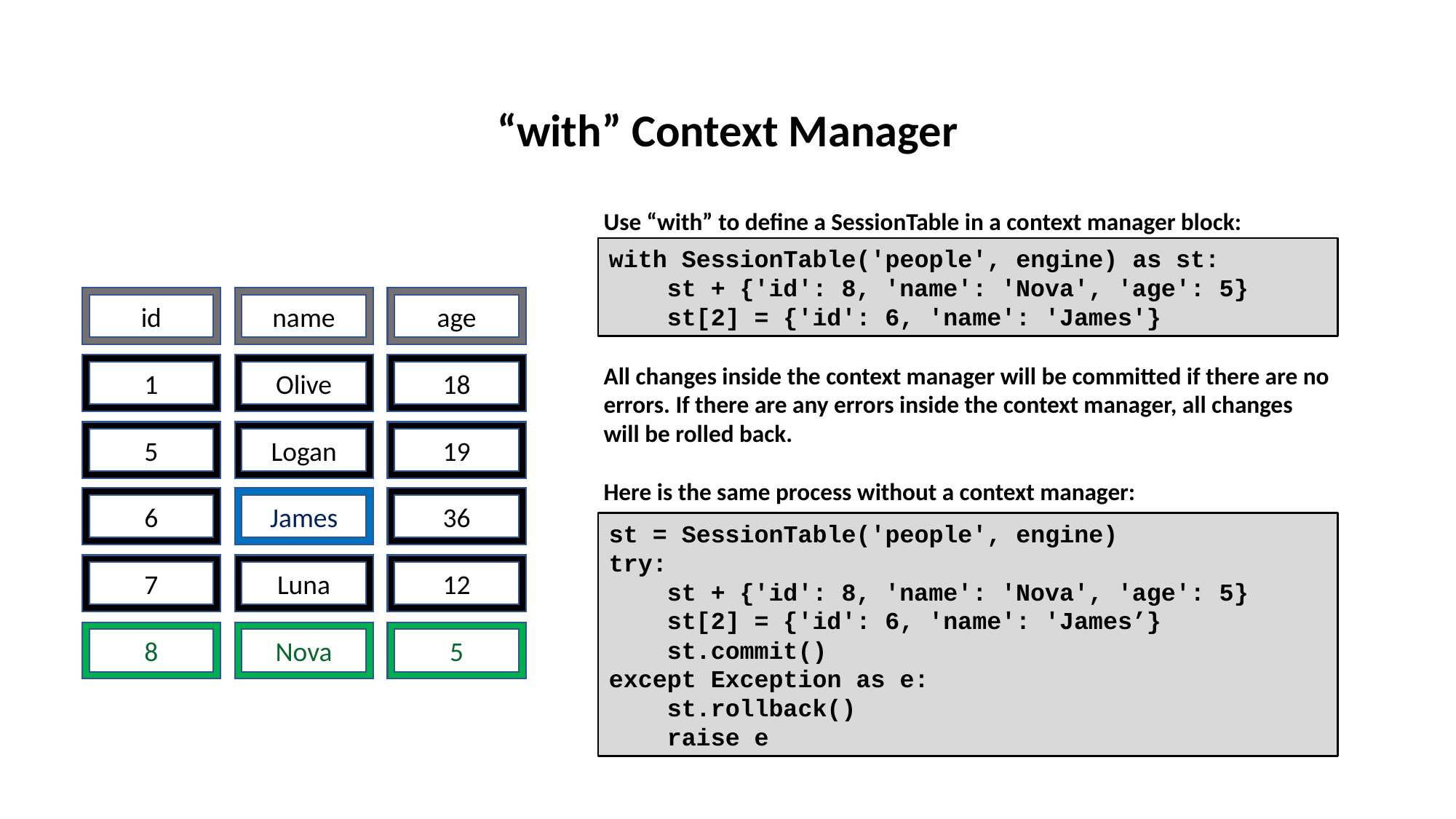

“with” Context Manager
Use “with” to define a SessionTable in a context manager block:
with SessionTable('people', engine) as st:
    st + {'id': 8, 'name': 'Nova', 'age': 5}
    st[2] = {'id': 6, 'name': 'James'}
name
age
id
1
Olive
18
All changes inside the context manager will be committed if there are no errors. If there are any errors inside the context manager, all changes will be rolled back.

Here is the same process without a context manager:
5
Logan
19
6
James
36
st = SessionTable('people', engine)
try:
    st + {'id': 8, 'name': 'Nova', 'age': 5}
    st[2] = {'id': 6, 'name': 'James’}
    st.commit()
except Exception as e:
    st.rollback()
    raise e
7
Luna
12
8
Nova
5